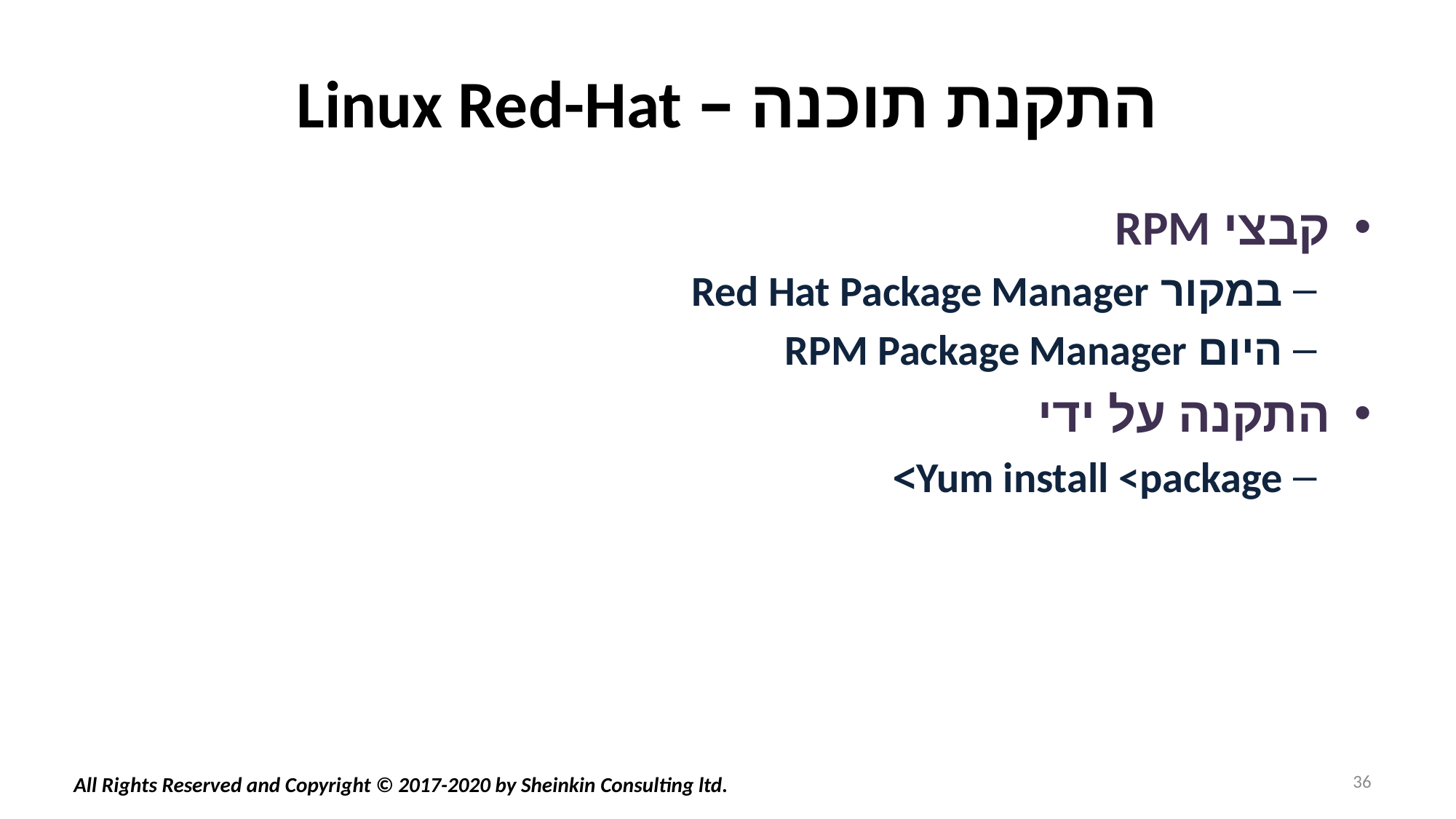

# התקנת תוכנה – Linux Red-Hat
קבצי RPM
במקור Red Hat Package Manager
היום RPM Package Manager
התקנה על ידי
Yum install <package>
36